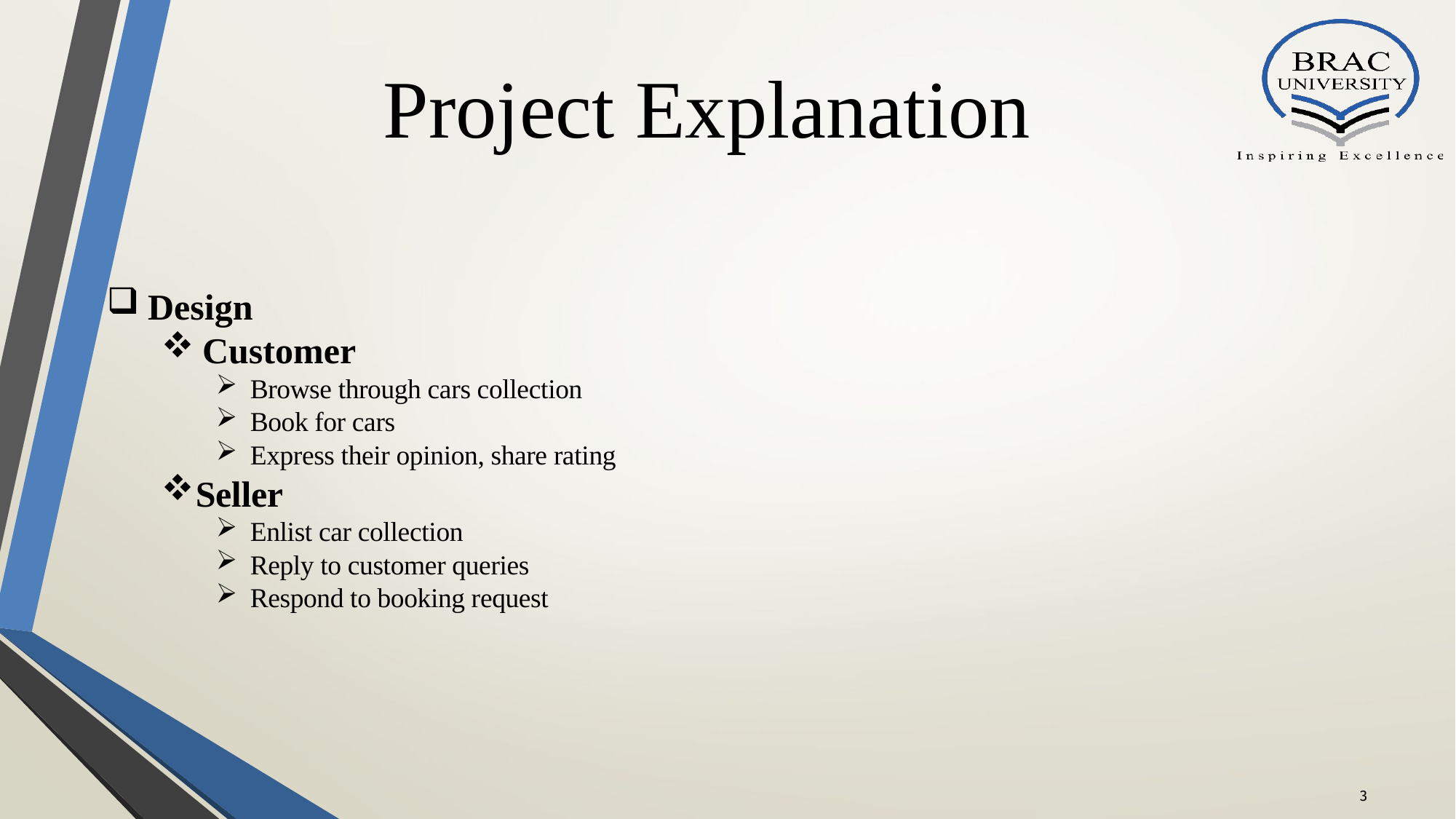

Project Explanation
Design
Customer
Browse through cars collection
Book for cars
Express their opinion, share rating
Seller
Enlist car collection
Reply to customer queries
Respond to booking request

3